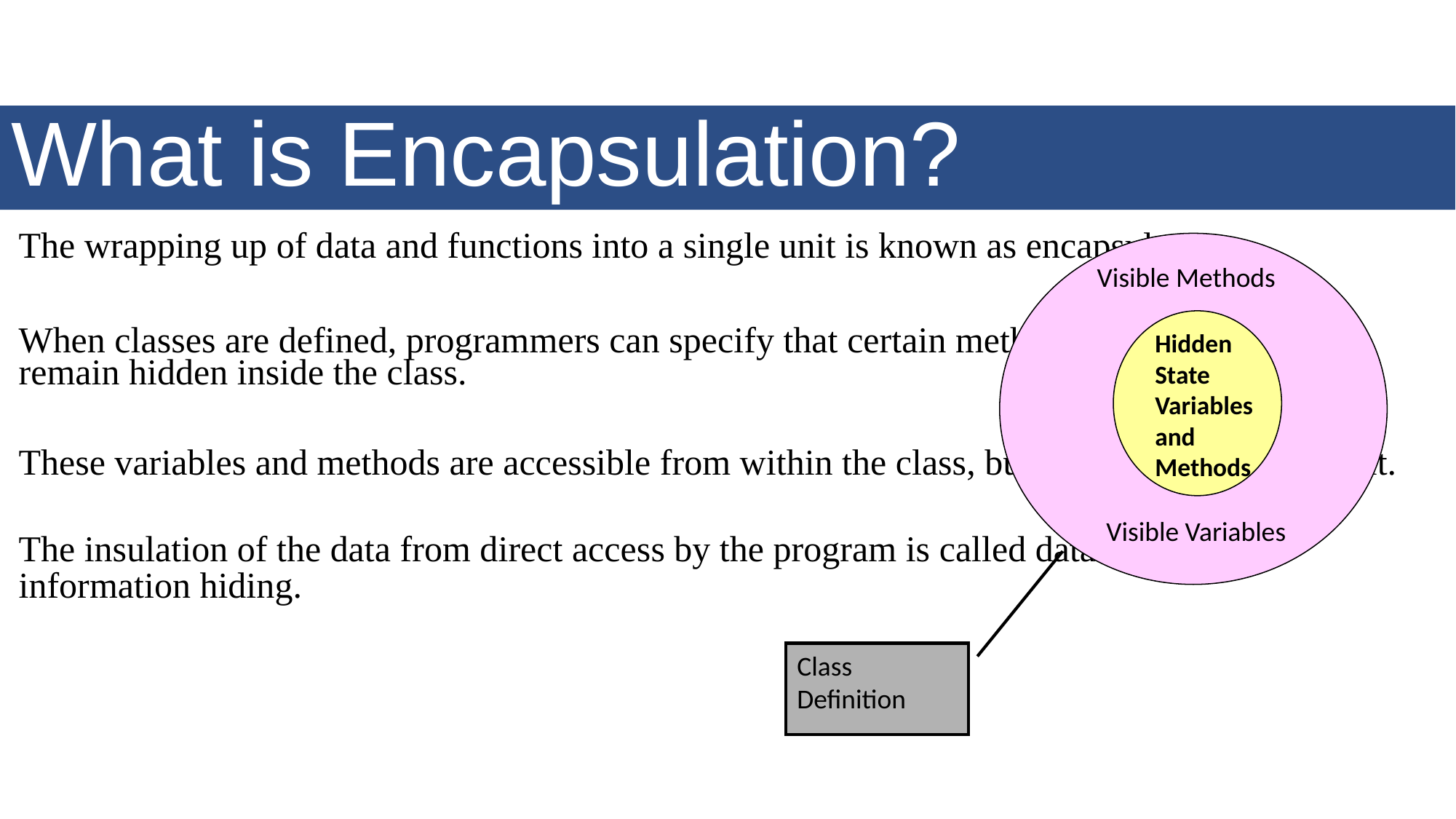

# What is Encapsulation?
The wrapping up of data and functions into a single unit is known as encapsulation.

When classes are defined, programmers can specify that certain methods or state variables remain hidden inside the class.

These variables and methods are accessible from within the class, but not accessible outside it.

The insulation of the data from direct access by the program is called data hiding or information hiding.

Visible Methods

Hidden State Variables and Methods
Visible Variables
Class Definition